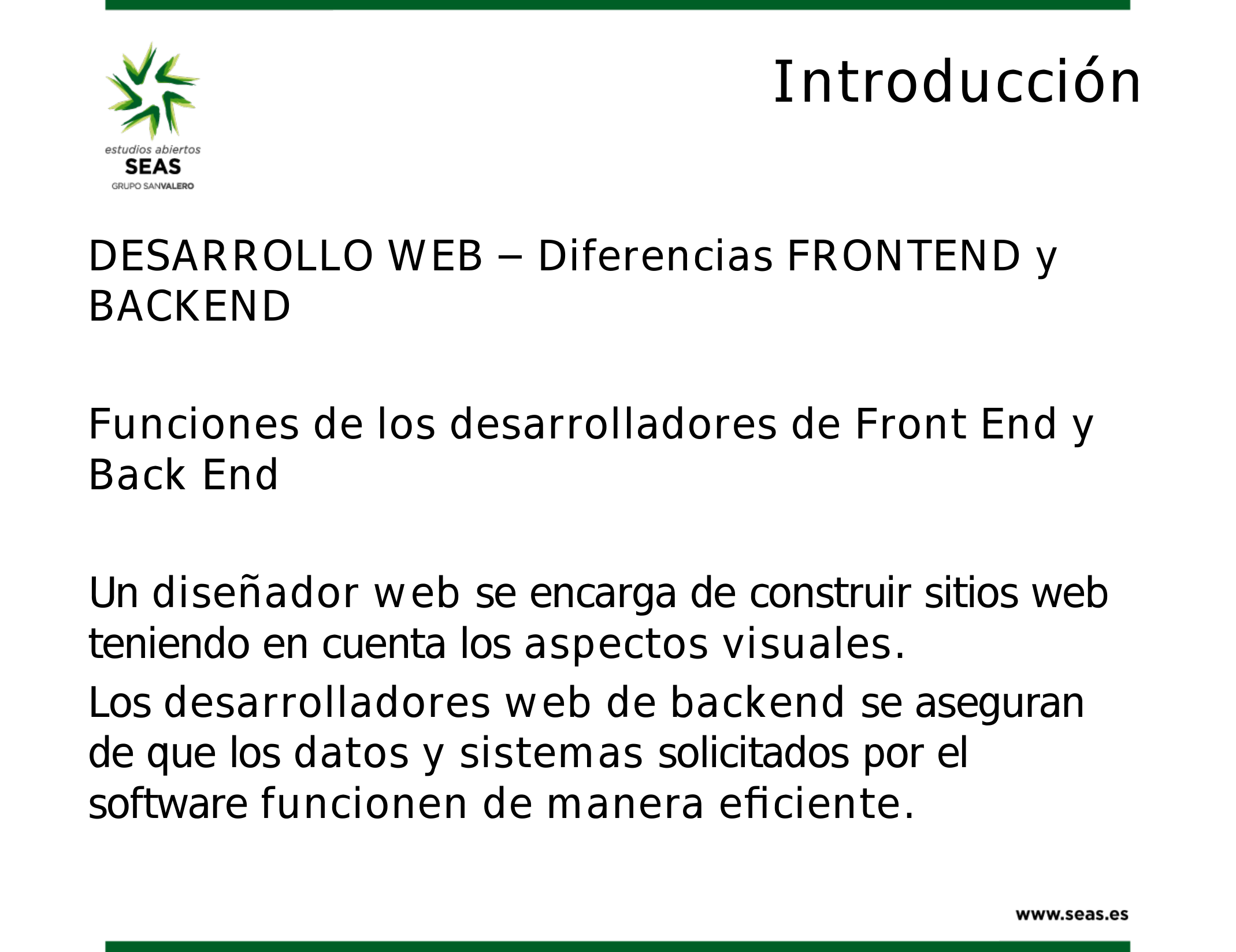

# Introducción
DESARROLLO WEB – Diferencias FRONTEND y BACKEND

Funciones de los desarrolladores de Front End y Back End

Un diseñador web se encarga de construir sitios web teniendo en cuenta los aspectos visuales.
Los desarrolladores web de backend se aseguran de que los datos y sistemas solicitados por el software funcionen de manera eficiente.